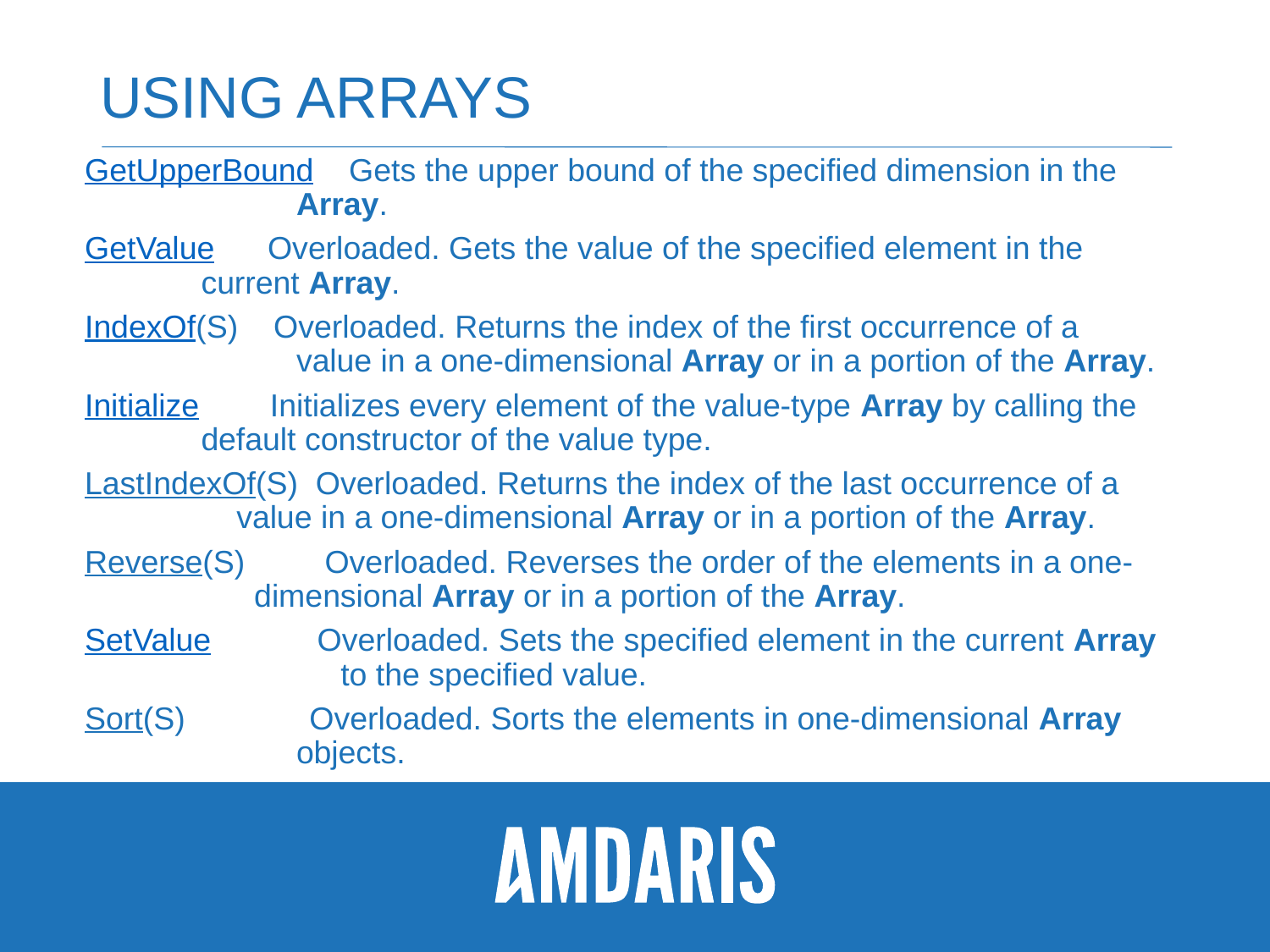

# Using arrays
GetUpperBound    Gets the upper bound of the specified dimension in the 			Array.
GetValue      Overloaded. Gets the value of the specified element in the 		current Array.
IndexOf(S)    Overloaded. Returns the index of the first occurrence of a 			value in a one-dimensional Array or in a portion of the Array.
Initialize        Initializes every element of the value-type Array by calling the 		default constructor of the value type.
LastIndexOf(S)  Overloaded. Returns the index of the last occurrence of a 		    value in a one-dimensional Array or in a portion of the Array.
Reverse(S)         Overloaded. Reverses the order of the elements in a one-		      dimensional Array or in a portion of the Array.
SetValue            Overloaded. Sets the specified element in the current Array 		     to the specified value.
Sort(S)              Overloaded. Sorts the elements in one-dimensional Array 			objects.